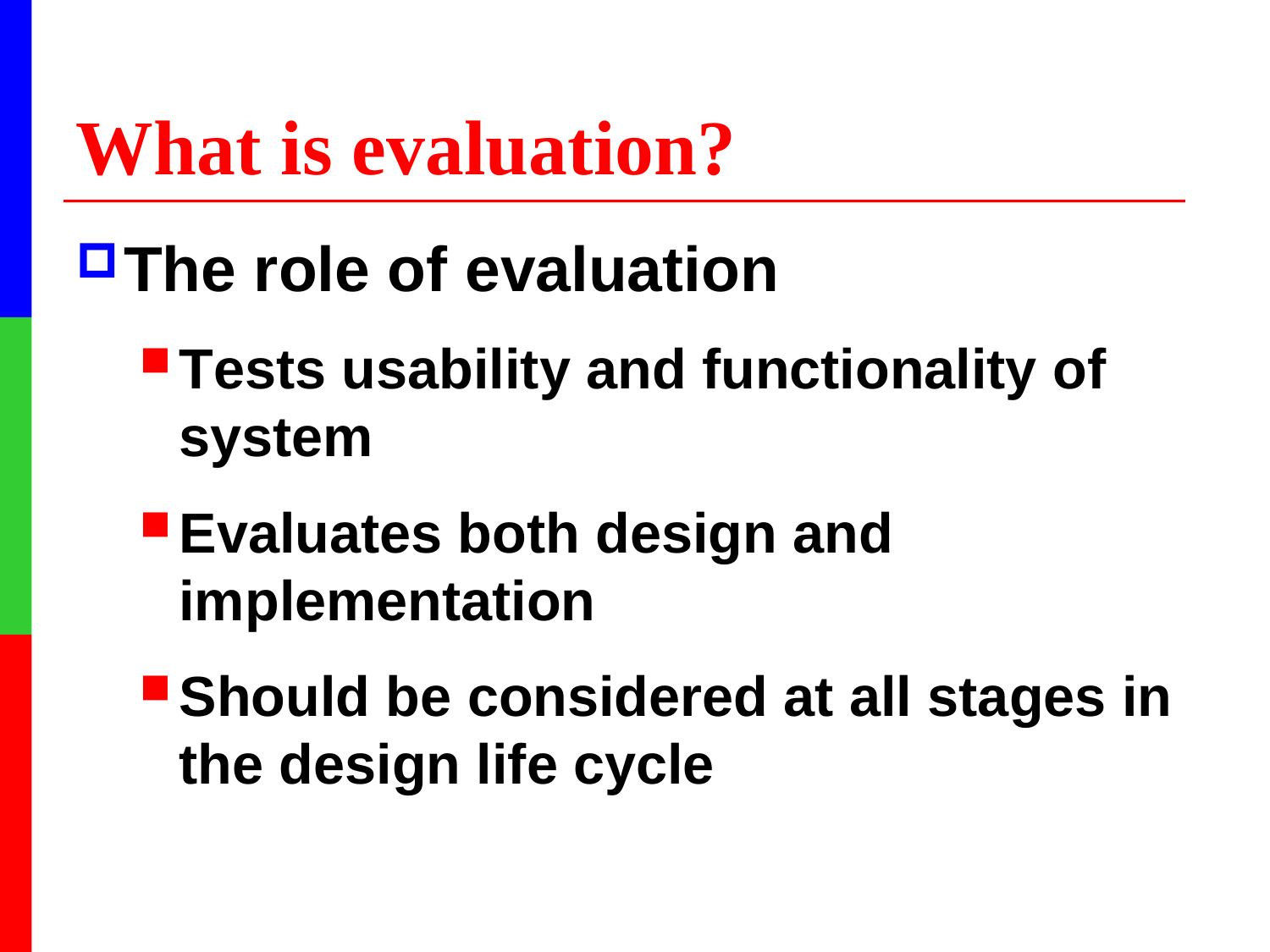

# What is evaluation?
The role of evaluation
Tests usability and functionality of system
Evaluates both design and implementation
Should be considered at all stages in the design life cycle